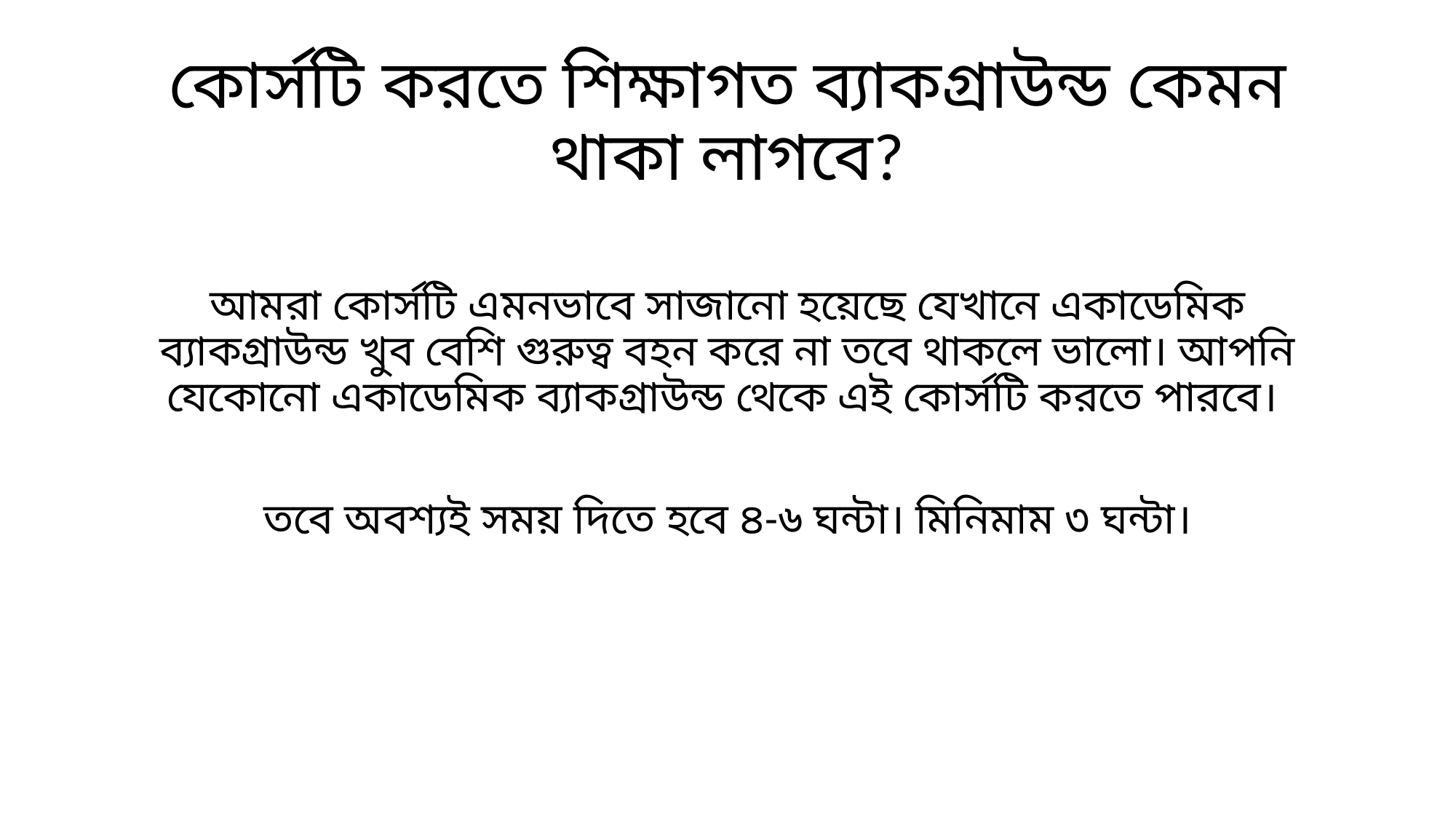

# কোর্সটি করতে শিক্ষাগত ব্যাকগ্রাউন্ড কেমন থাকা লাগবে?
আমরা কোর্সটি এমনভাবে সাজানো হয়েছে যেখানে একাডেমিক ব্যাকগ্রাউন্ড খুব বেশি গুরুত্ব বহন করে না তবে থাকলে ভালো। আপনি যেকোনো একাডেমিক ব্যাকগ্রাউন্ড থেকে এই কোর্সটি করতে পারবে।

তবে অবশ্যই সময় দিতে হবে ৪-৬ ঘন্টা। মিনিমাম ৩ ঘন্টা।